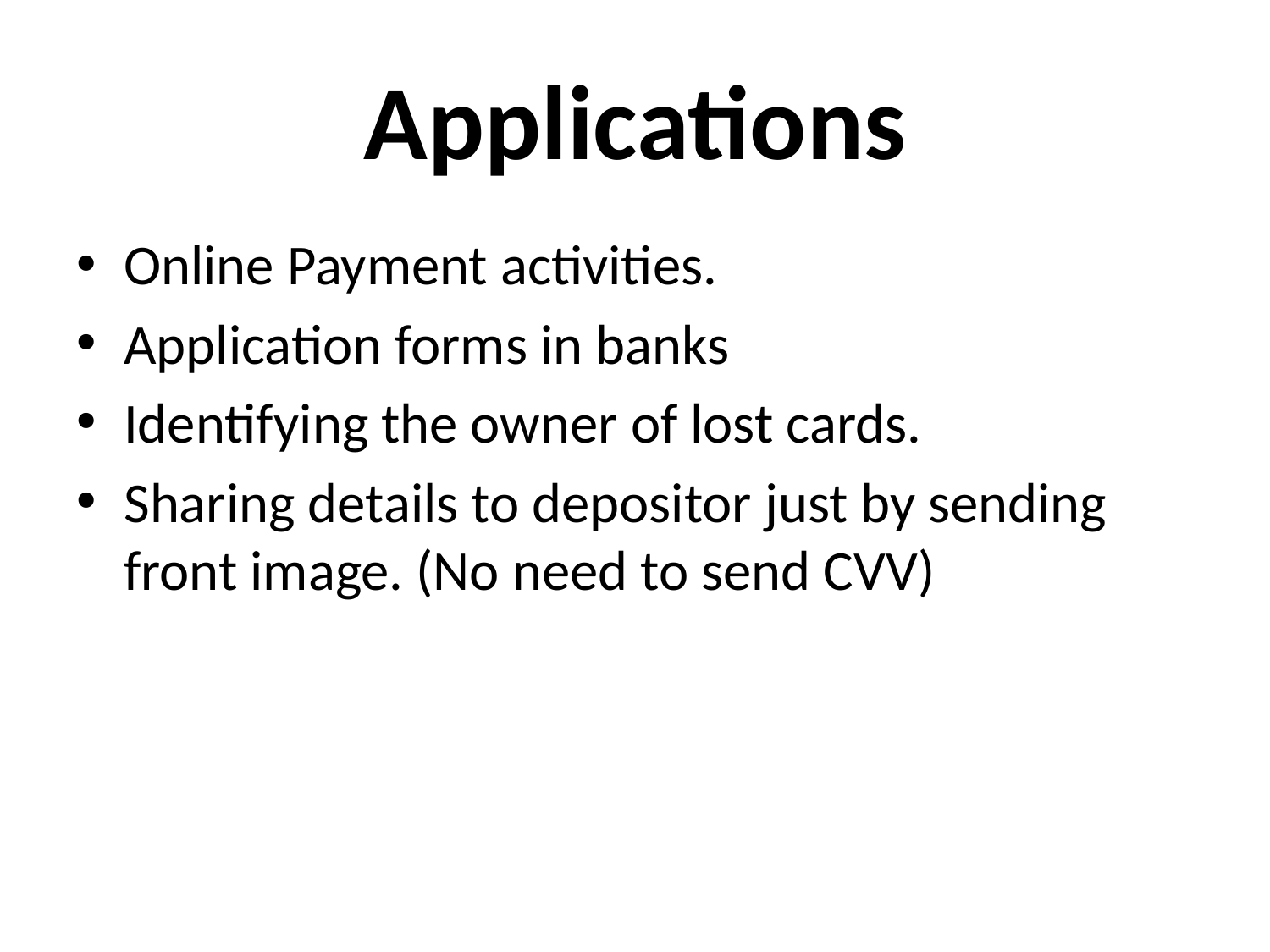

# Applications
Online Payment activities.
Application forms in banks
Identifying the owner of lost cards.
Sharing details to depositor just by sending front image. (No need to send CVV)